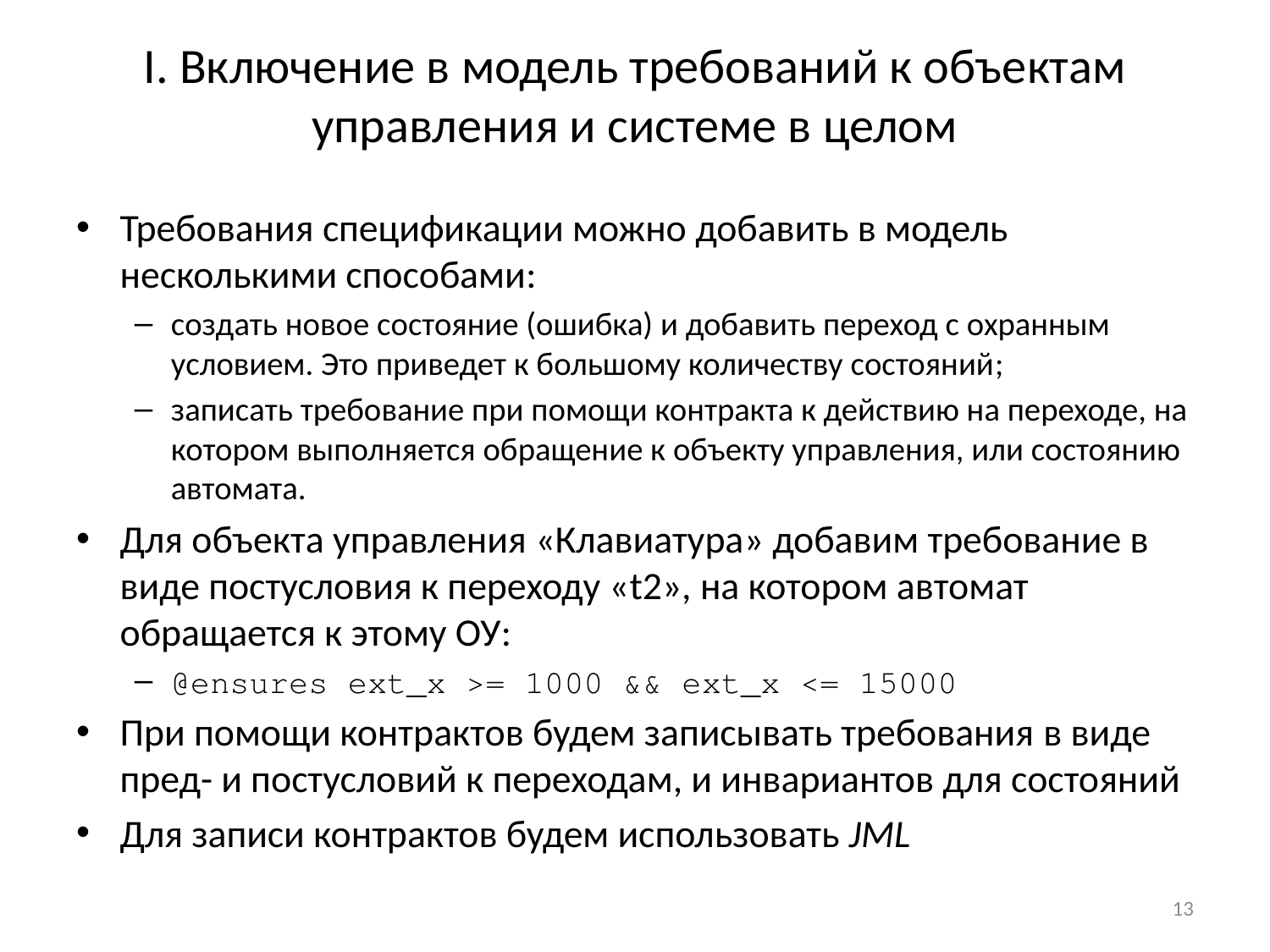

# I. Включение в модель требований к объектам управления и системе в целом
Требования спецификации можно добавить в модель несколькими способами:
создать новое состояние (ошибка) и добавить переход с охранным условием. Это приведет к большому количеству состояний;
записать требование при помощи контракта к действию на переходе, на котором выполняется обращение к объекту управления, или состоянию автомата.
Для объекта управления «Клавиатура» добавим требование в виде постусловия к переходу «t2», на котором автомат обращается к этому ОУ:
@ensures ext_x >= 1000 && ext_x <= 15000
При помощи контрактов будем записывать требования в виде пред- и постусловий к переходам, и инвариантов для состояний
Для записи контрактов будем использовать JML

13